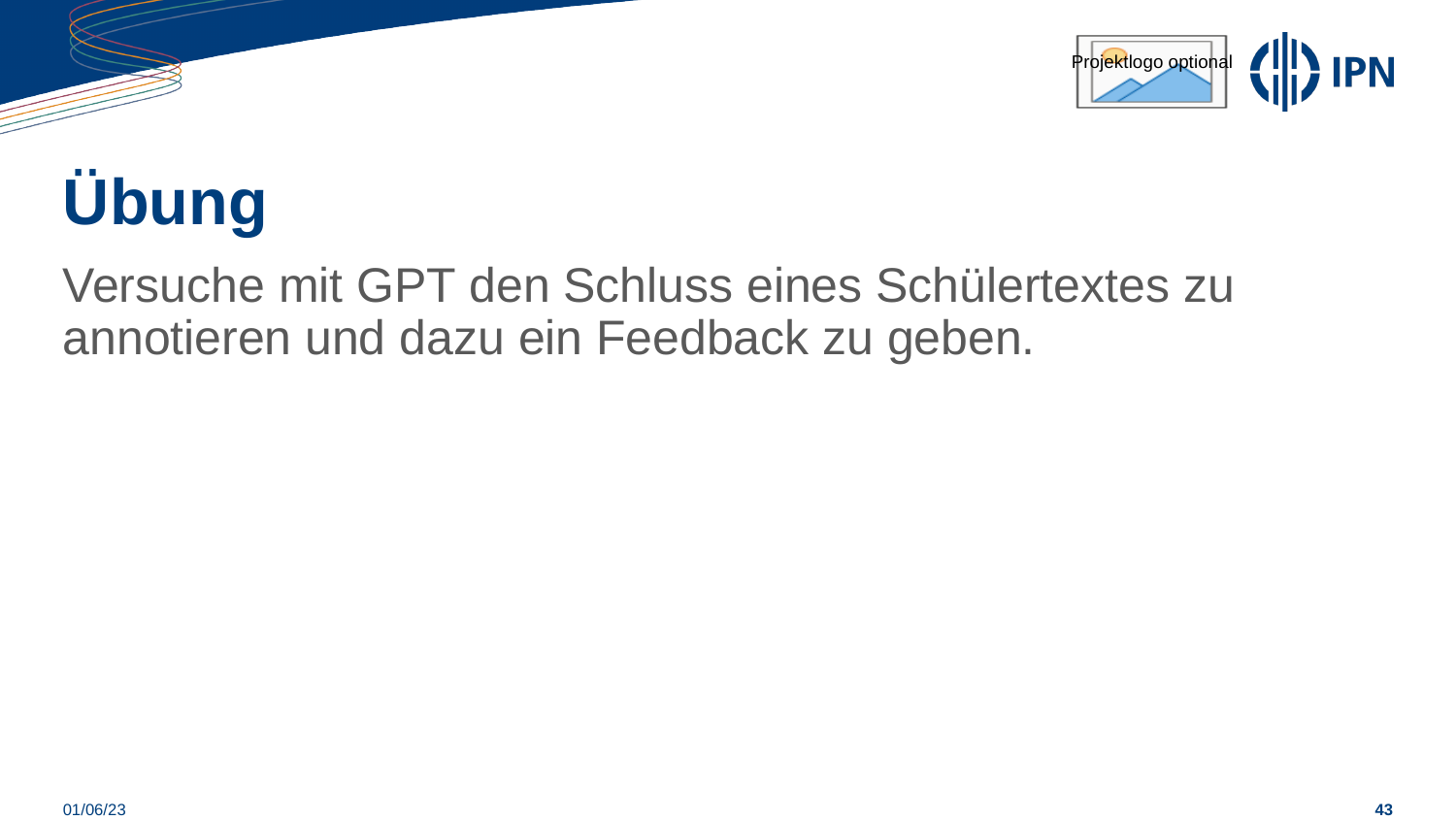

# Übung
Versuche mit GPT den Schluss eines Schülertextes zu annotieren und dazu ein Feedback zu geben.

01/06/23

43